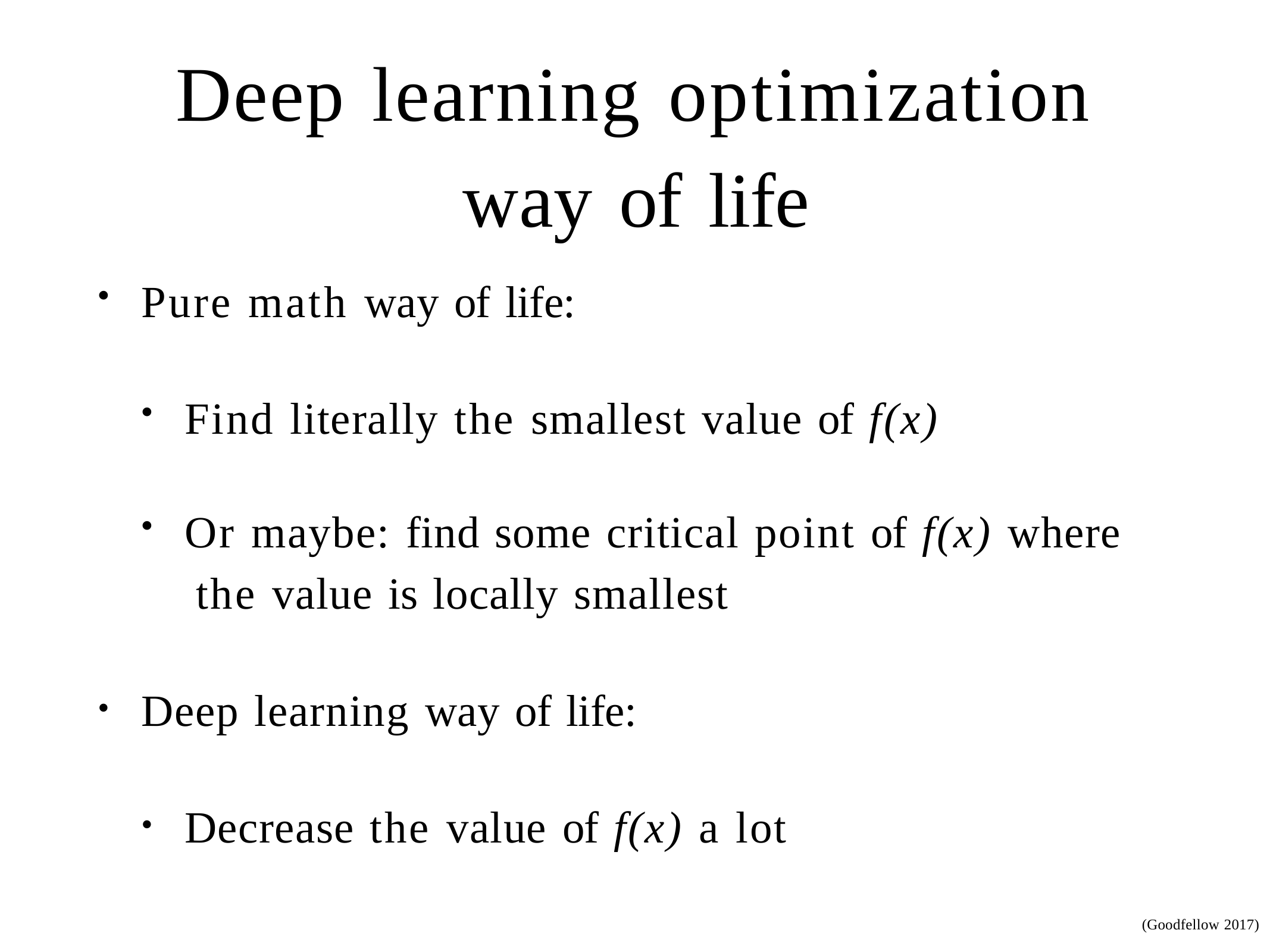

# Deep learning optimization  way of life
Pure math way of life:

Find literally the smallest value of f(x)
Or maybe: find some critical point of f(x) where  the value is locally smallest

Deep learning way of life:

Decrease the value of f(x) a lot
(Goodfellow 2017)